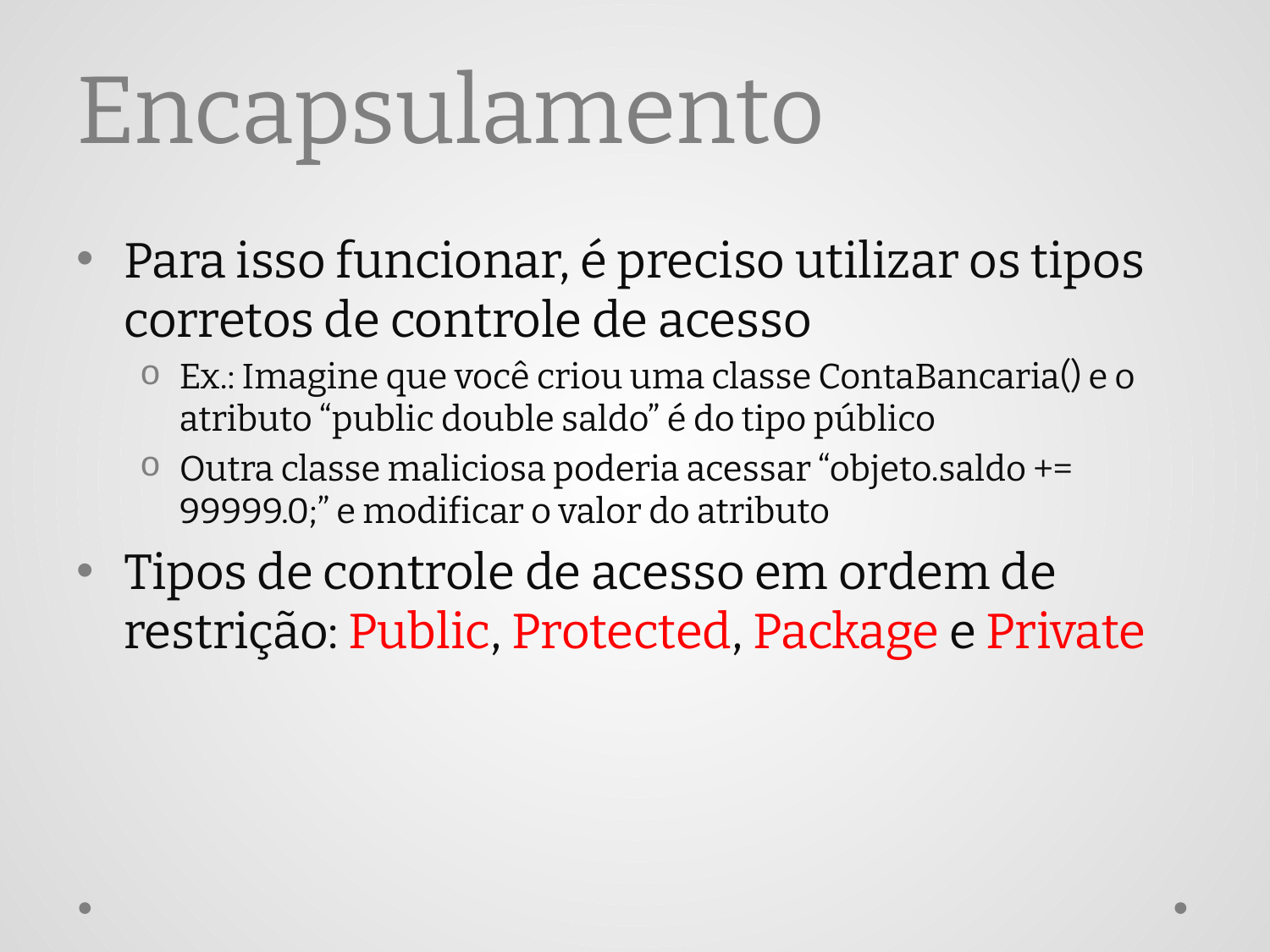

# Encapsulamento
Para isso funcionar, é preciso utilizar os tipos corretos de controle de acesso
Ex.: Imagine que você criou uma classe ContaBancaria() e o atributo “public double saldo” é do tipo público
Outra classe maliciosa poderia acessar “objeto.saldo += 99999.0;” e modificar o valor do atributo
Tipos de controle de acesso em ordem de restrição: Public, Protected, Package e Private